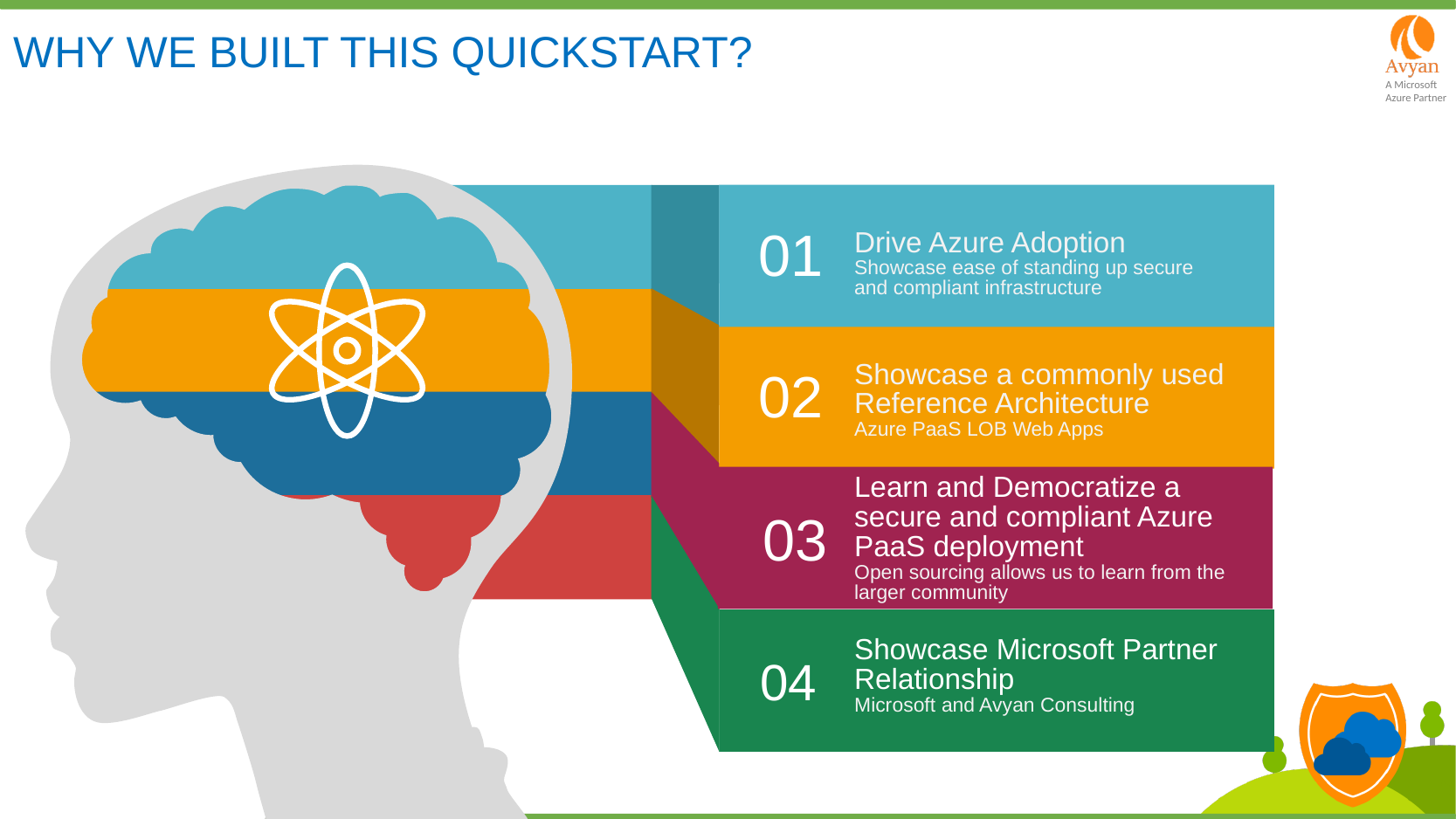

# WHY WE BUILT THIS QUICKSTART?

01

Drive Azure Adoption
Showcase ease of standing up secure and compliant infrastructure

02

Showcase a commonly used Reference Architecture
Azure PaaS LOB Web Apps

  03

Learn and Democratize a secure and compliant Azure PaaS deployment
Open sourcing allows us to learn from the larger community

  04
Showcase Microsoft Partner Relationship
Microsoft and Avyan Consulting